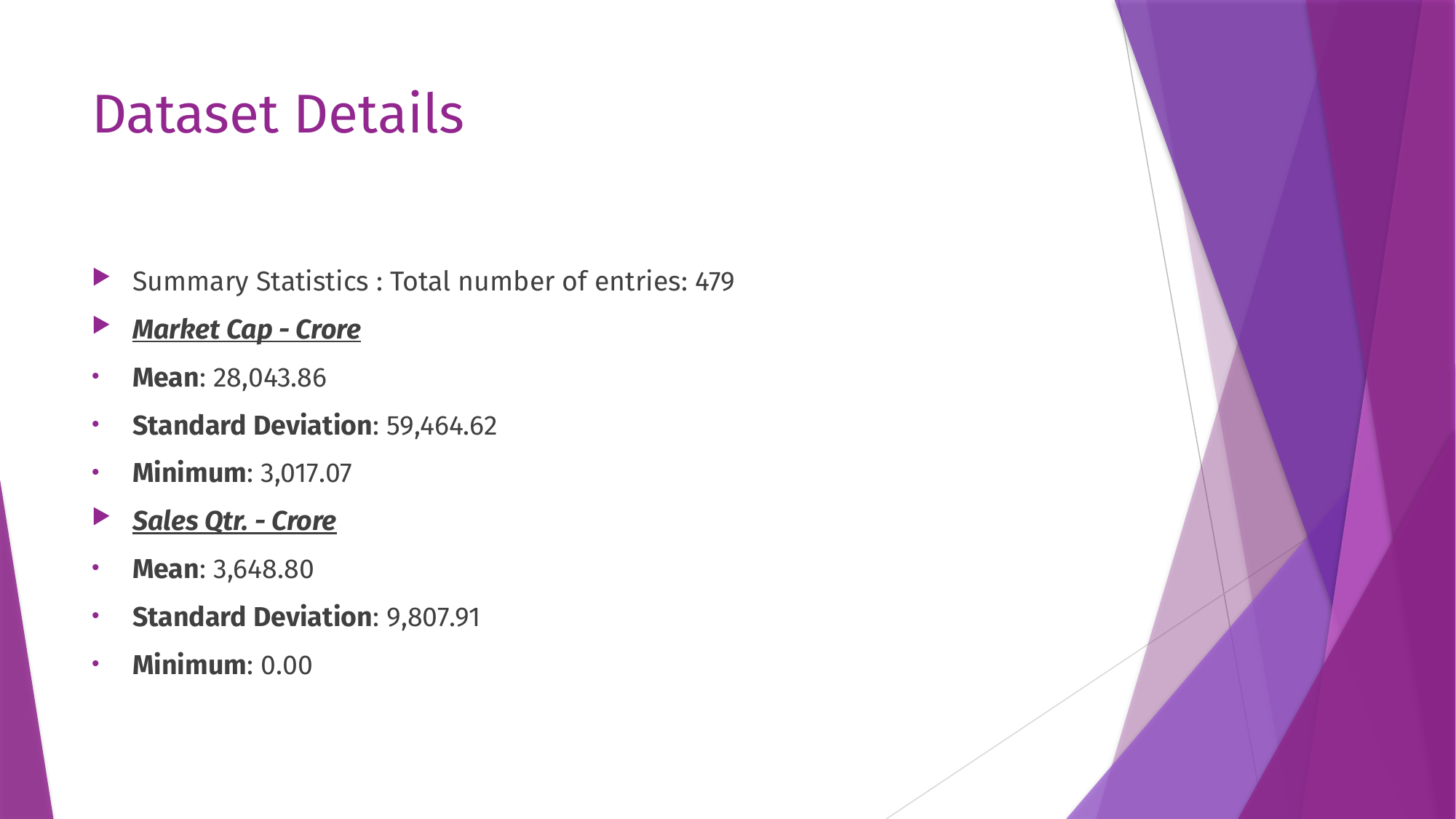

# Dataset Details
Summary Statistics : Total number of entries: 479
Market Cap - Crore
Mean: 28,043.86
Standard Deviation: 59,464.62
Minimum: 3,017.07
Sales Qtr. - Crore
Mean: 3,648.80
Standard Deviation: 9,807.91
Minimum: 0.00